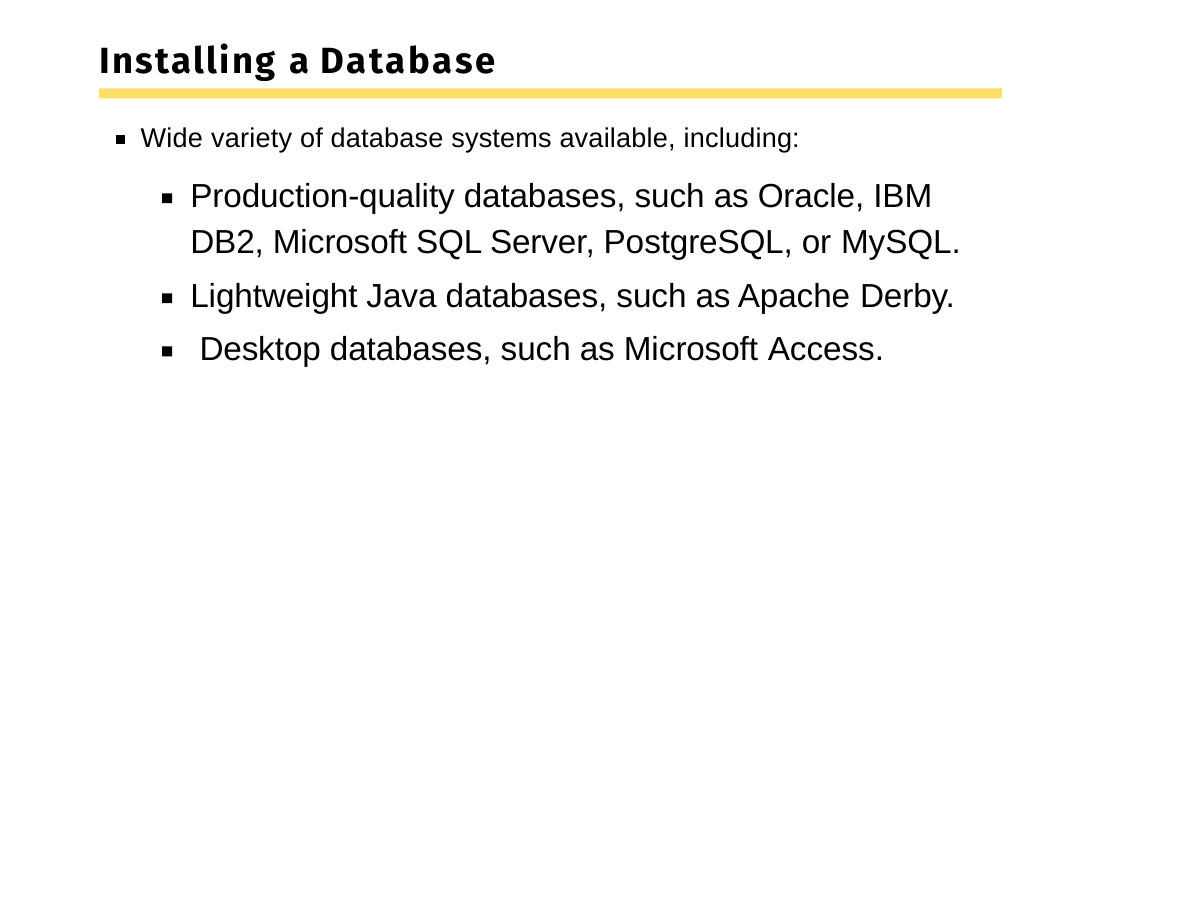

# Installing a Database
Wide variety of database systems available, including:
Production-quality databases, such as Oracle, IBM  DB2, Microsoft SQL Server, PostgreSQL, or MySQL.
Lightweight Java databases, such as Apache Derby.  Desktop databases, such as Microsoft Access.